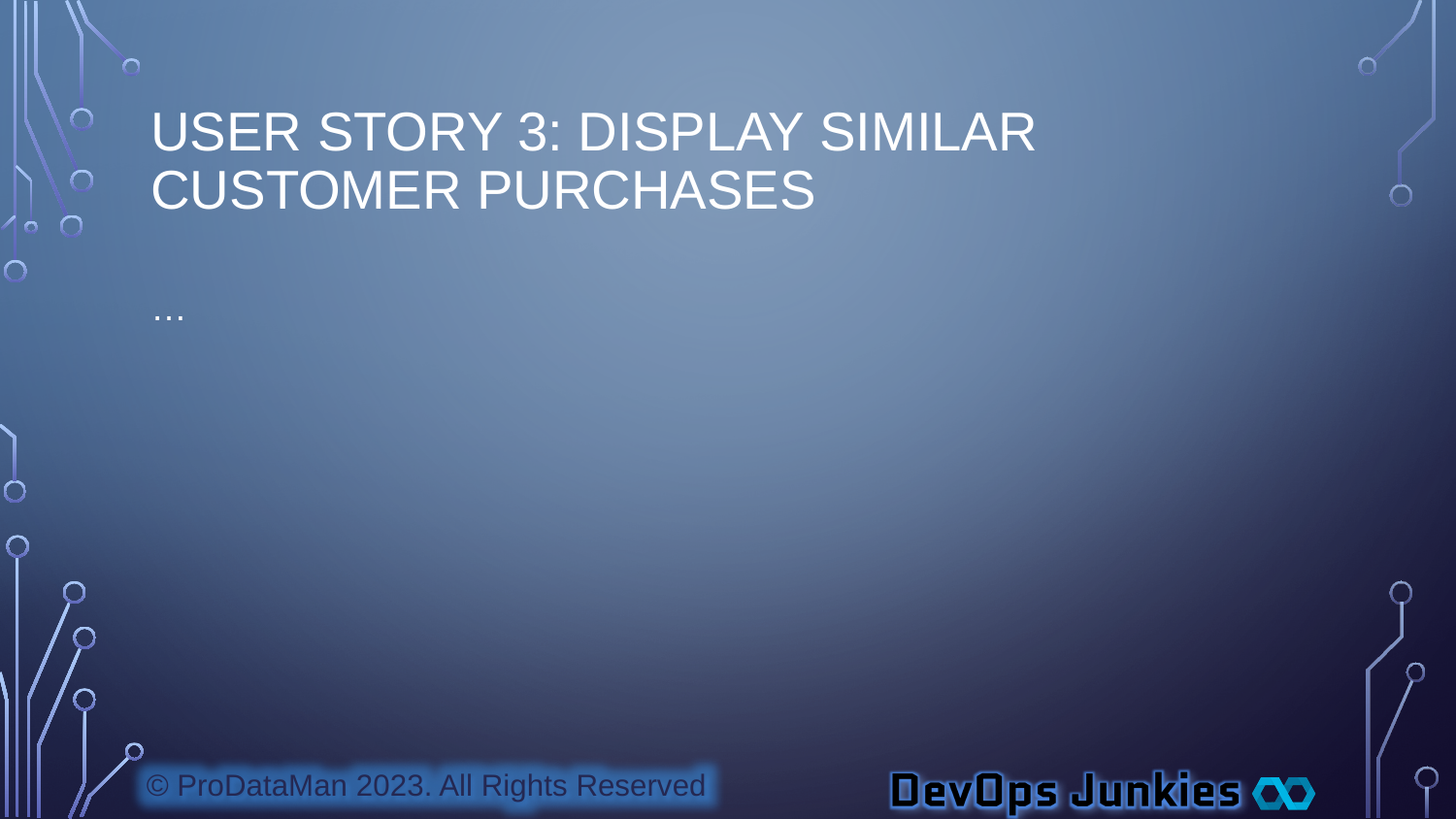

# User Story 3: Display Similar Customer Purchases
…